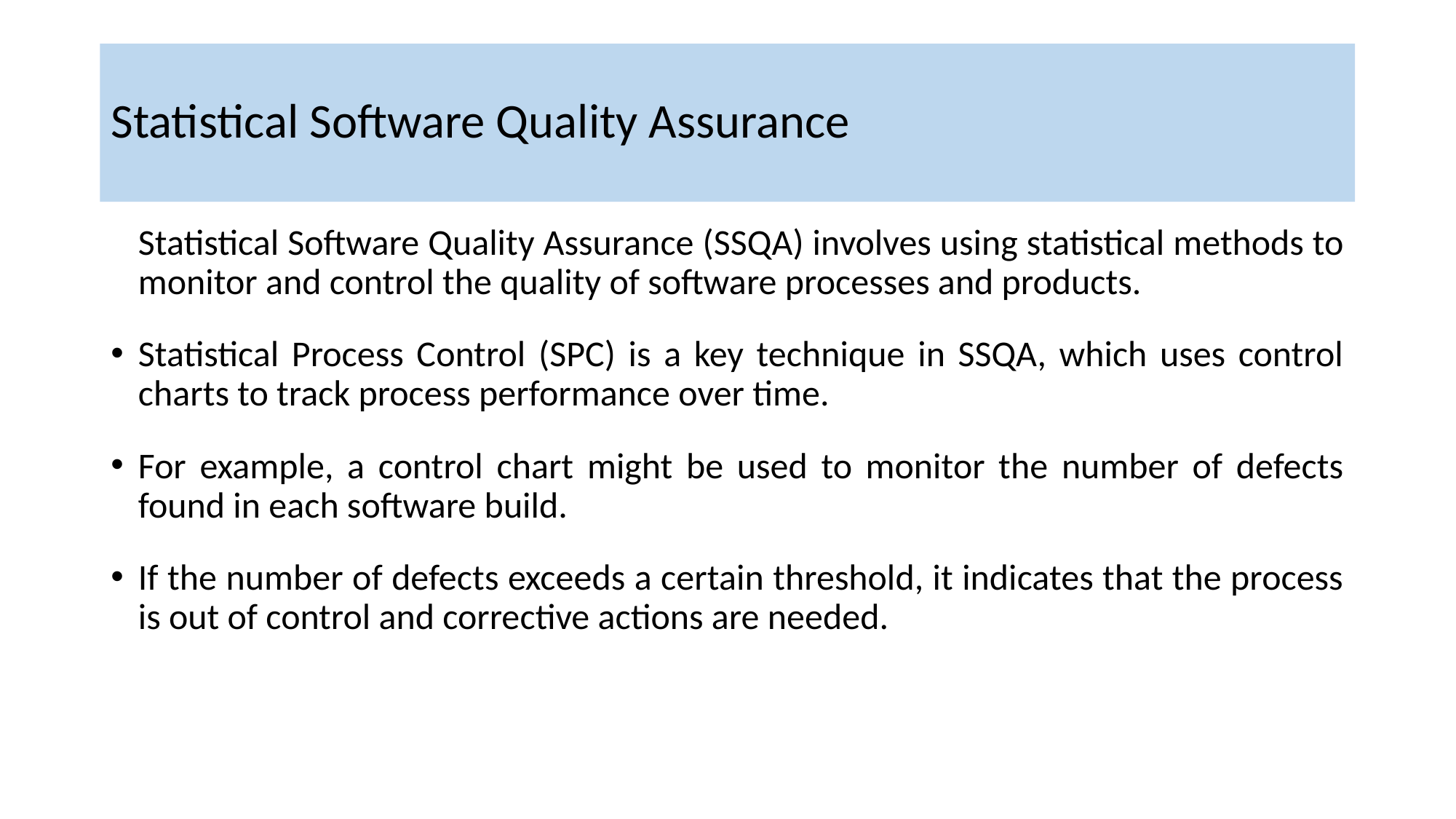

# Statistical Software Quality Assurance
Statistical Software Quality Assurance (SSQA) involves using statistical methods to monitor and control the quality of software processes and products.
Statistical Process Control (SPC) is a key technique in SSQA, which uses control charts to track process performance over time.
For example, a control chart might be used to monitor the number of defects found in each software build.
If the number of defects exceeds a certain threshold, it indicates that the process is out of control and corrective actions are needed.